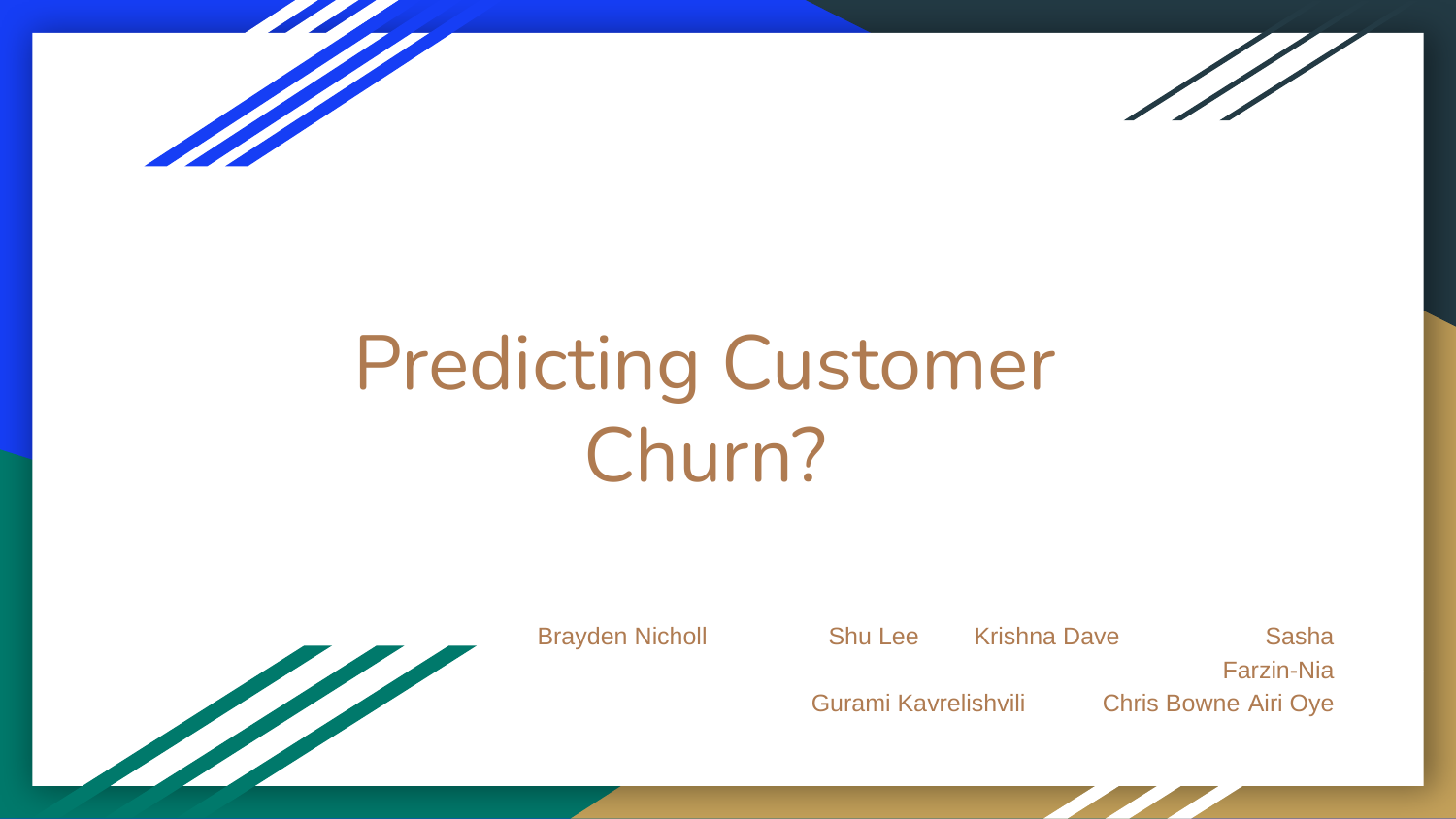

# Predicting Customer Churn?
Brayden Nicholl	Shu Lee	Krishna Dave	Sasha Farzin-Nia
Gurami Kavrelishvili	Chris Bowne	Airi Oye